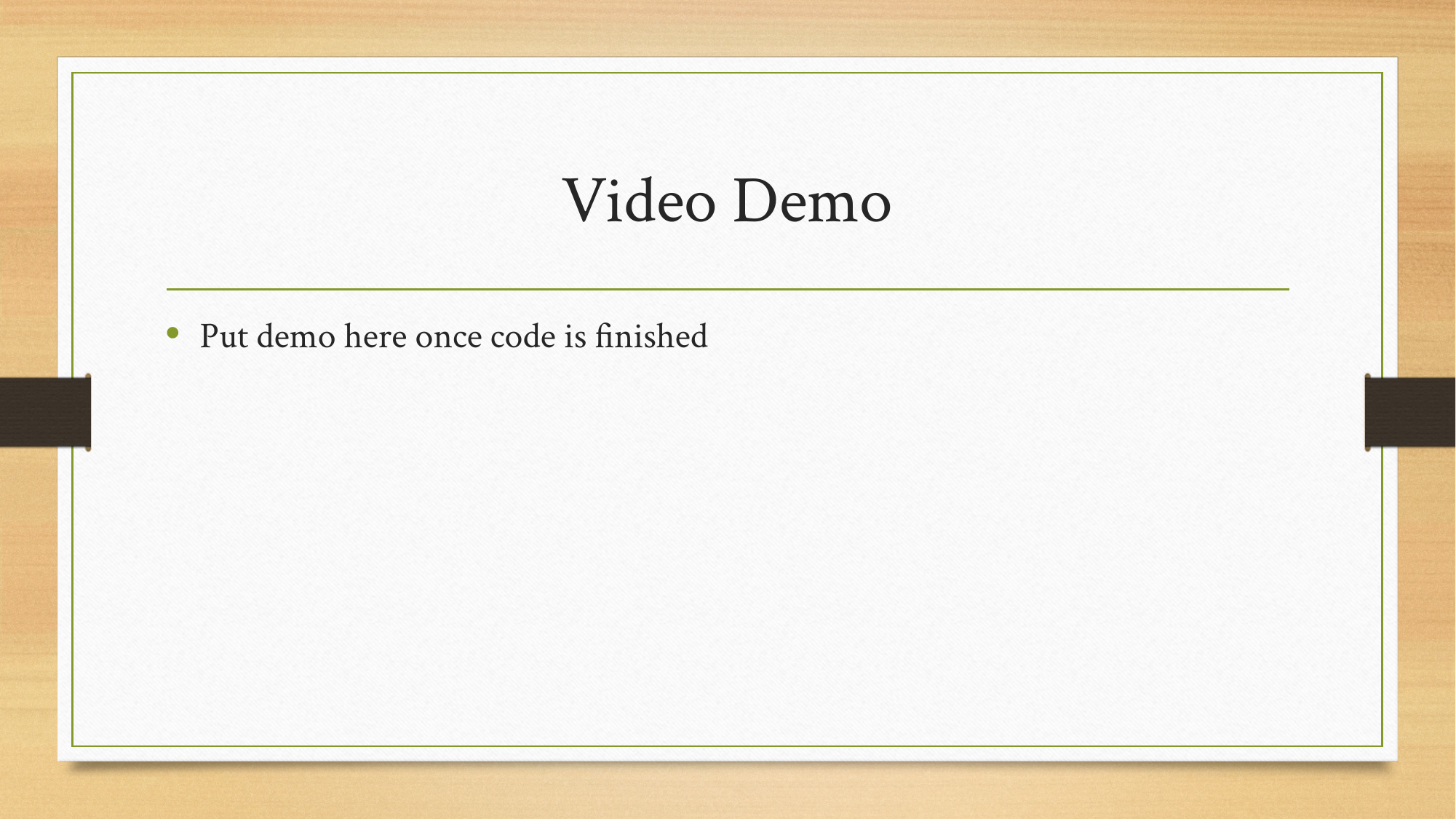

# Video Demo
Put demo here once code is finished